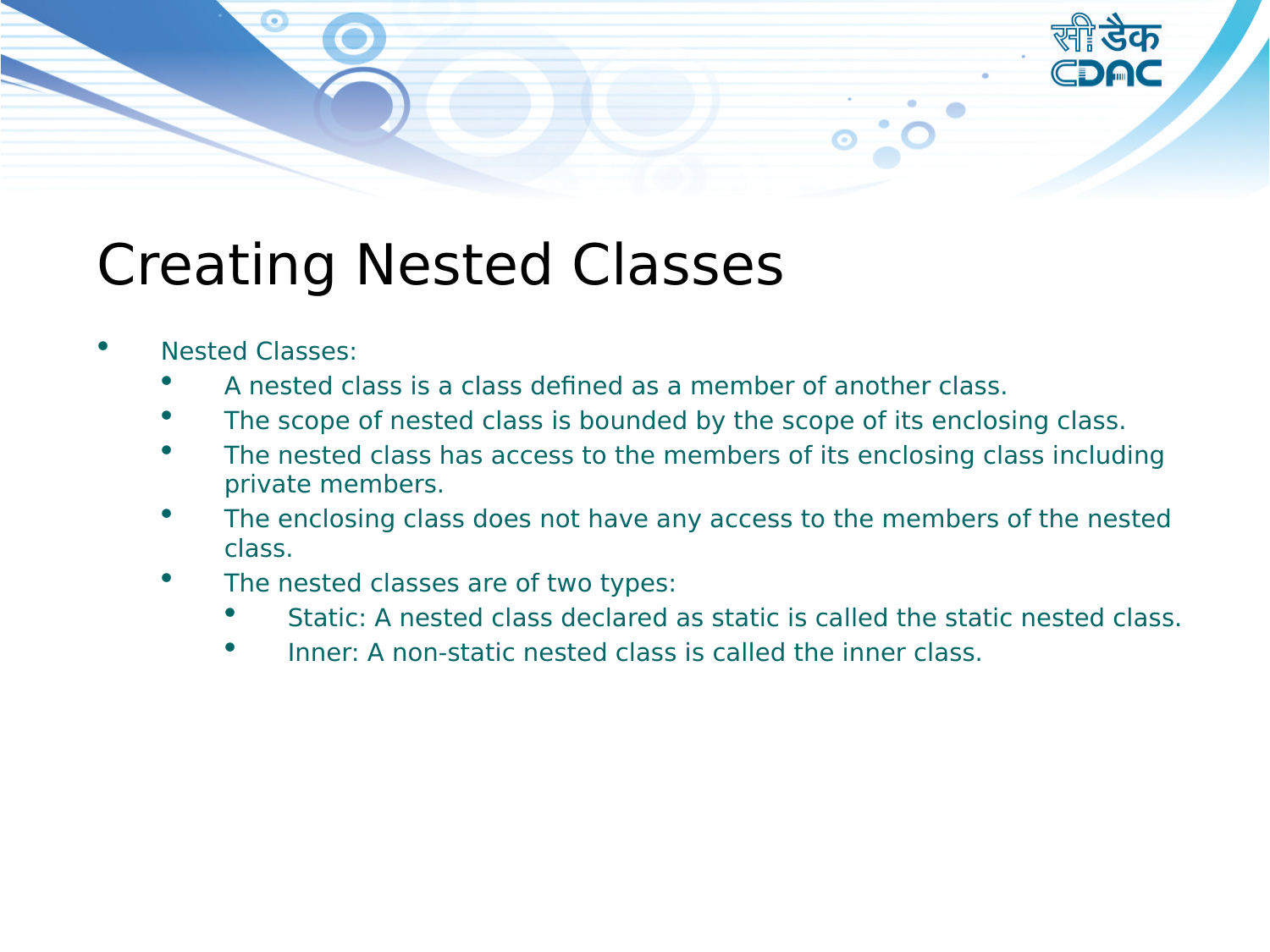

Creating Nested Classes

Nested Classes:
A nested class is a class defined as a member of another class.
The scope of nested class is bounded by the scope of its enclosing class.
The nested class has access to the members of its enclosing class including private members.
The enclosing class does not have any access to the members of the nested class.
The nested classes are of two types:
Static: A nested class declared as static is called the static nested class.
Inner: A non-static nested class is called the inner class.